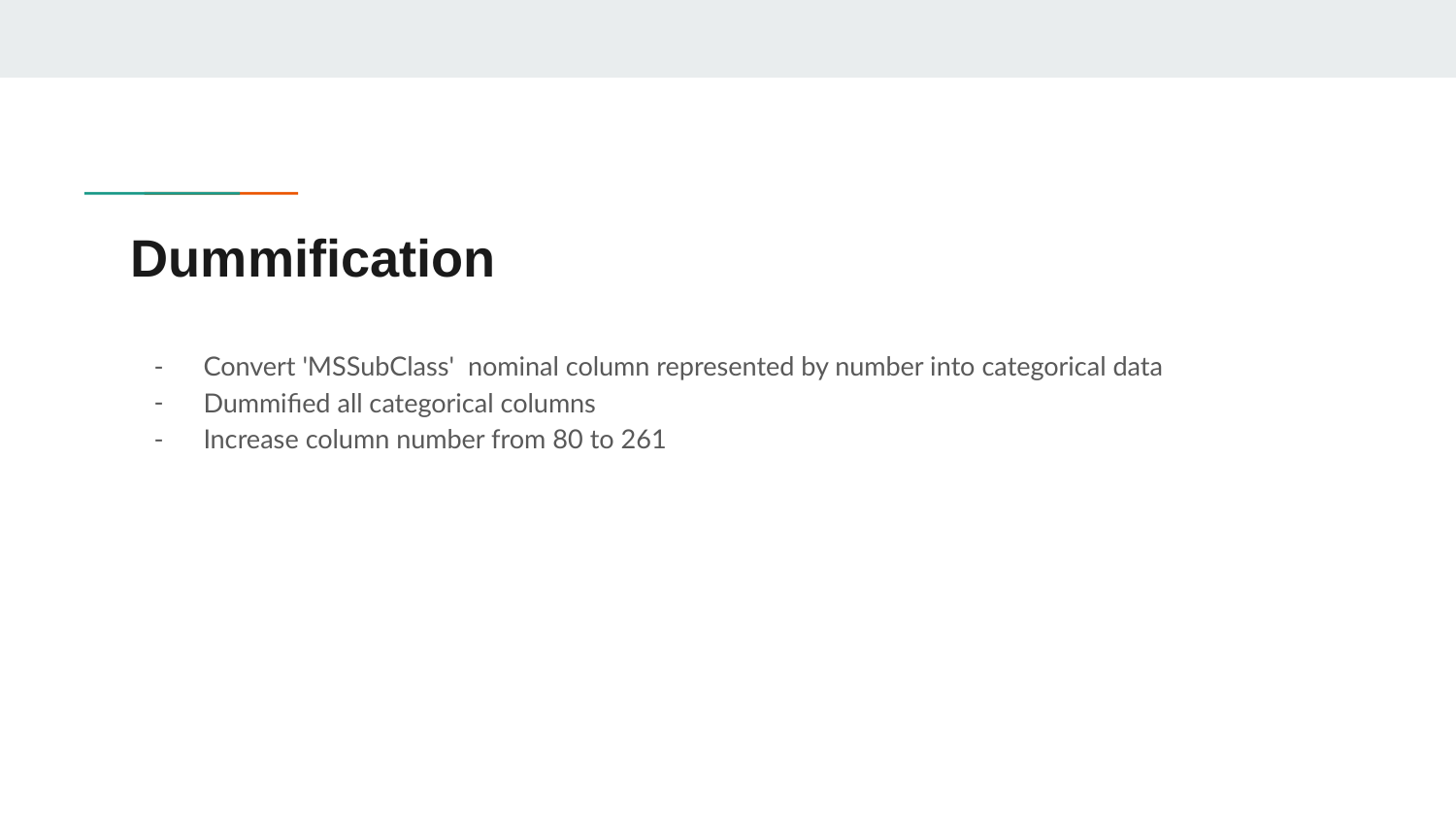

# Dummification
Convert 'MSSubClass'  nominal column represented by number into categorical data
Dummified all categorical columns
Increase column number from 80 to 261